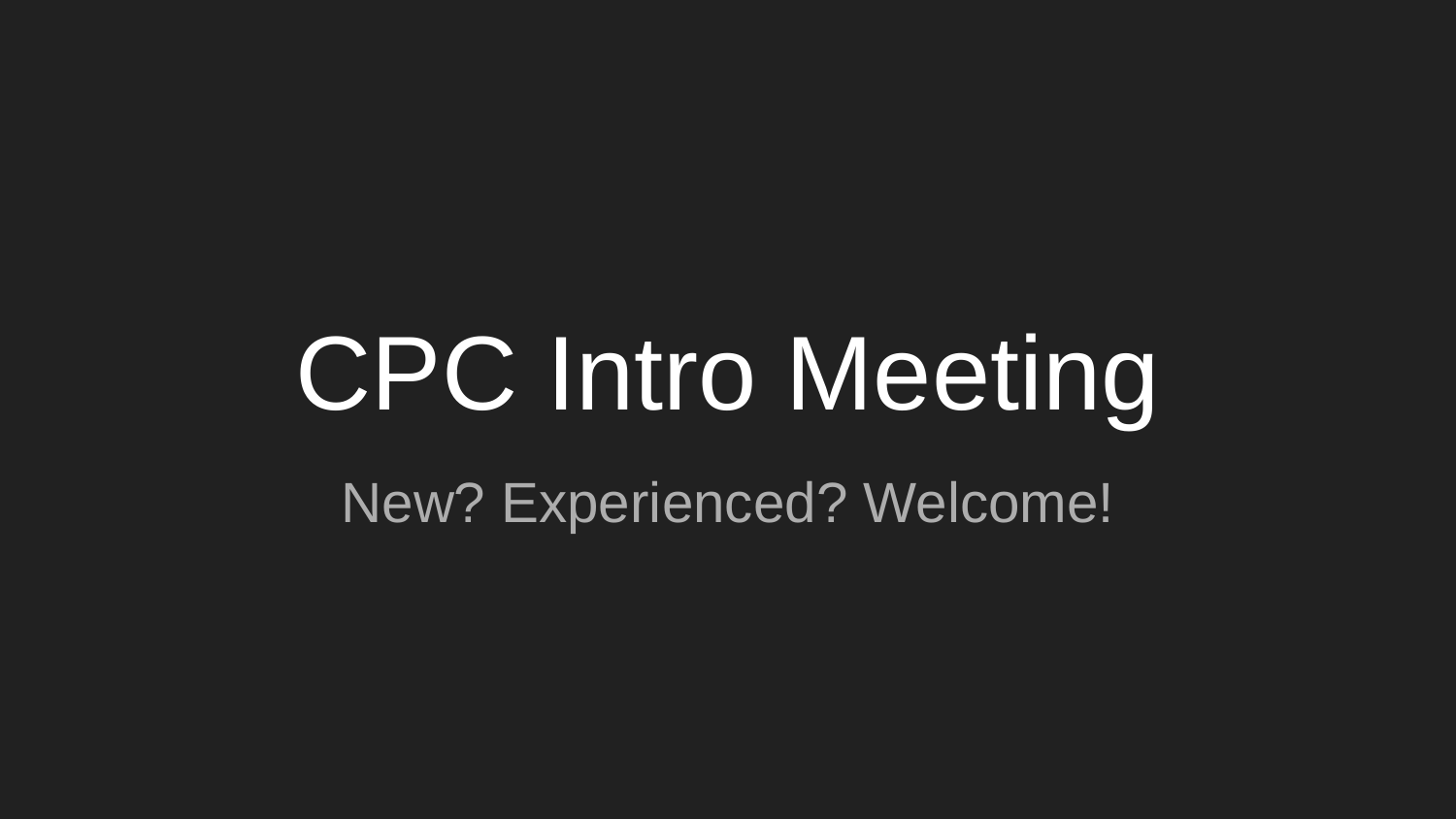

# CPC Intro Meeting
New? Experienced? Welcome!